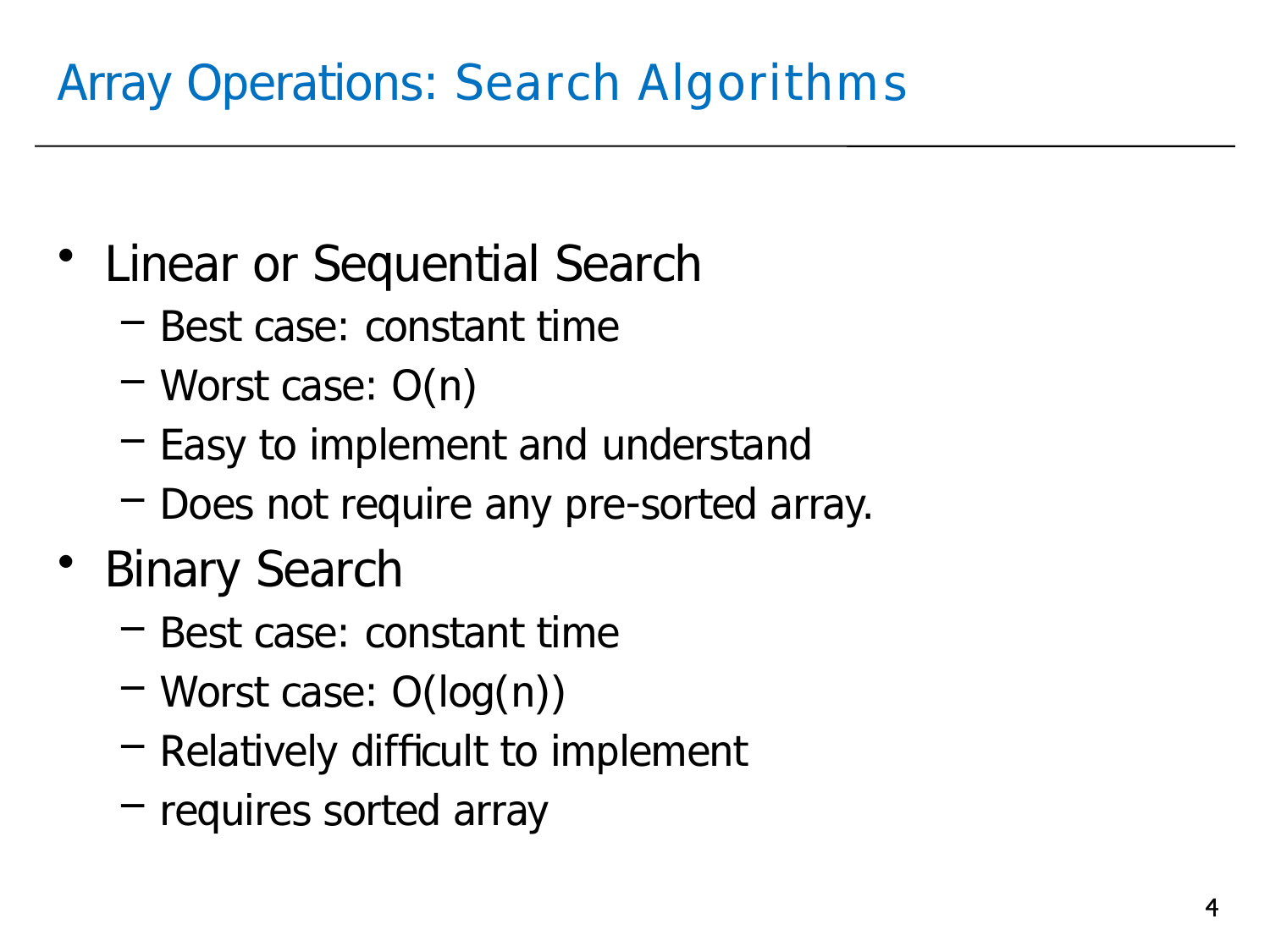

# Array Operations: Search Algorithms

Linear or Sequential Search
Best case: constant time
Worst case: O(n)
Easy to implement and understand
Does not require any pre-sorted array.
Binary Search
Best case: constant time
Worst case: O(log(n))
Relatively difficult to implement
requires sorted array

4